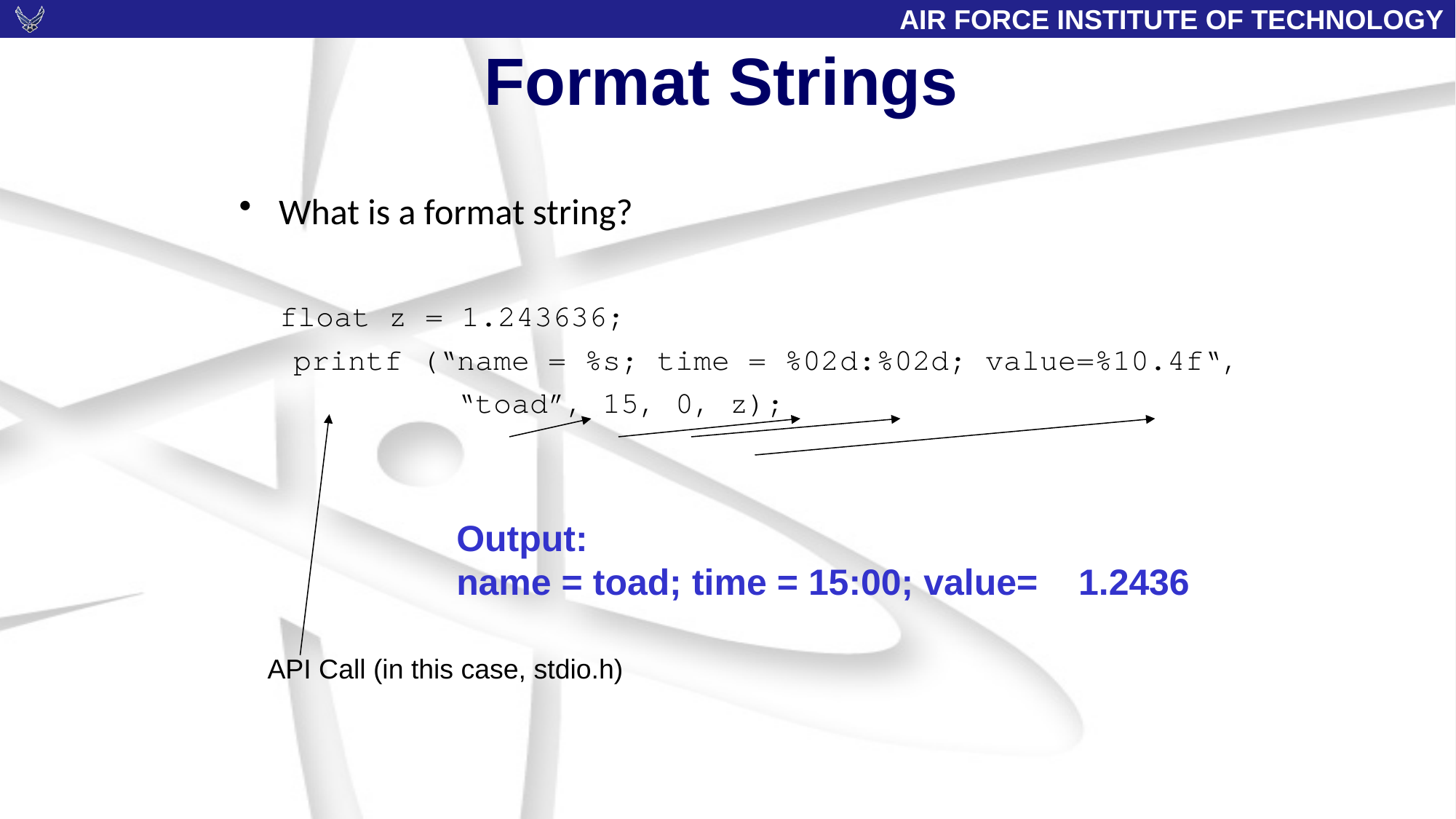

# Format Strings
What is a format string?

     float z = 1.243636;
   printf (“name = %s; time = %02d:%02d; value=%10.4f“,
         “toad”, 15, 0, z);

Output:
name = toad; time = 15:00; value=    1.2436
API Call (in this case, stdio.h)